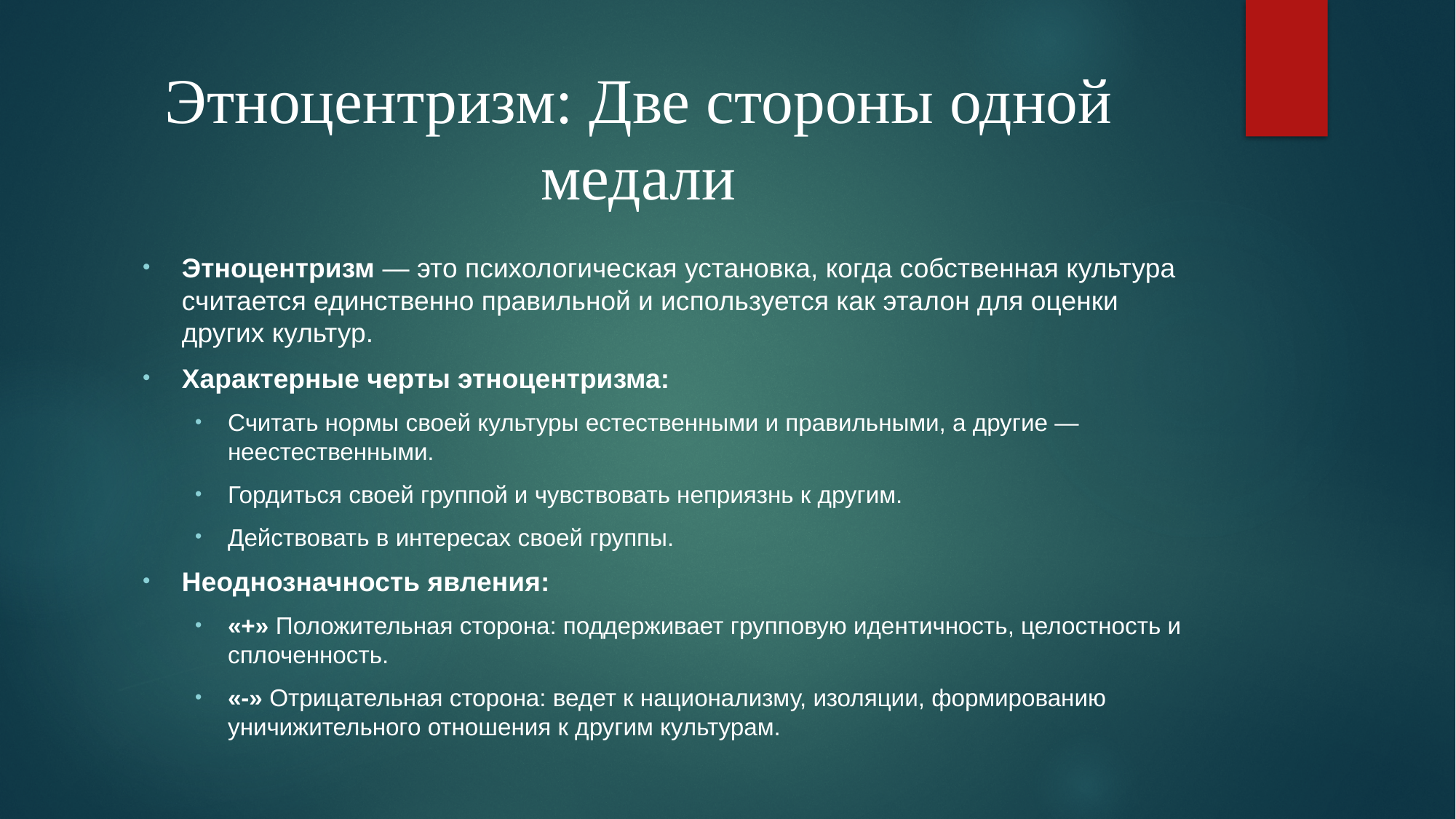

# Этноцентризм: Две стороны одной медали
Этноцентризм — это психологическая установка, когда собственная культура считается единственно правильной и используется как эталон для оценки других культур.
Характерные черты этноцентризма:
Считать нормы своей культуры естественными и правильными, а другие — неестественными.
Гордиться своей группой и чувствовать неприязнь к другим.
Действовать в интересах своей группы.
Неоднозначность явления:
«+» Положительная сторона: поддерживает групповую идентичность, целостность и сплоченность.
«-» Отрицательная сторона: ведет к национализму, изоляции, формированию уничижительного отношения к другим культурам.